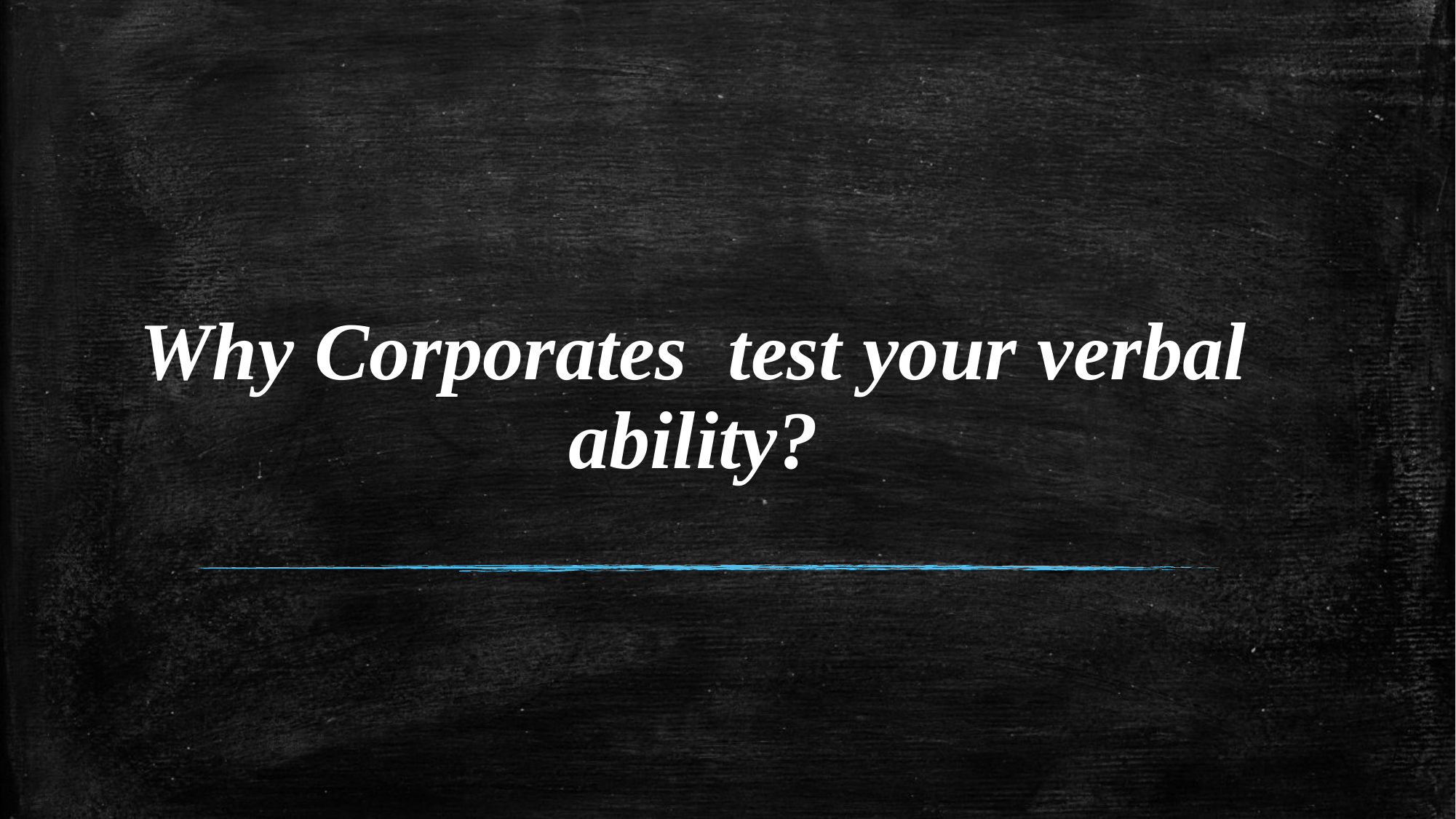

# Why Corporates  test your verbal ability?